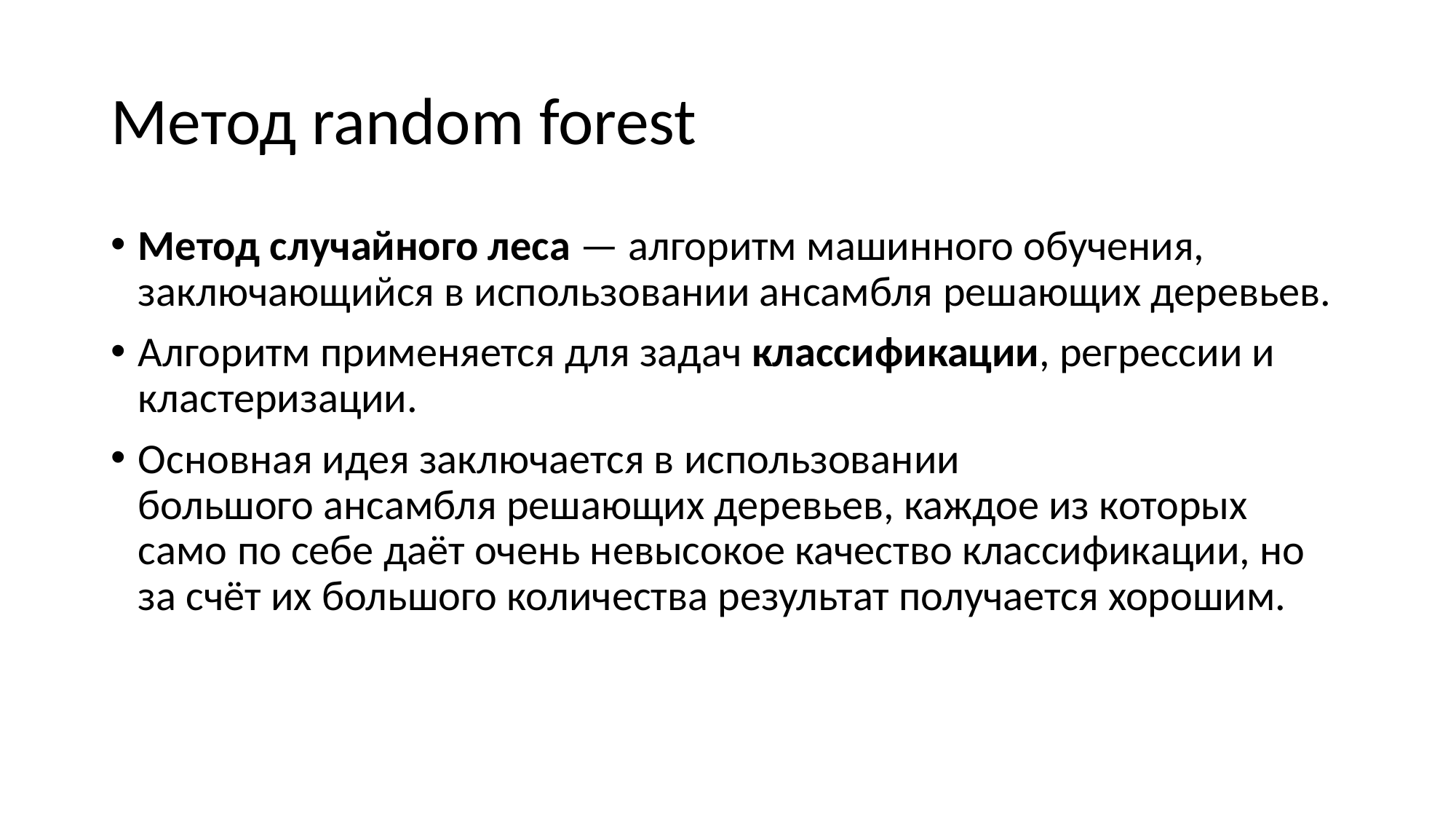

# Метод random forest
Метод случайного леса — алгоритм машинного обучения, заключающийся в использовании ансамбля решающих деревьев.
Алгоритм применяется для задач классификации, регрессии и кластеризации.
Основная идея заключается в использовании большого ансамбля решающих деревьев, каждое из которых само по себе даёт очень невысокое качество классификации, но за счёт их большого количества результат получается хорошим.